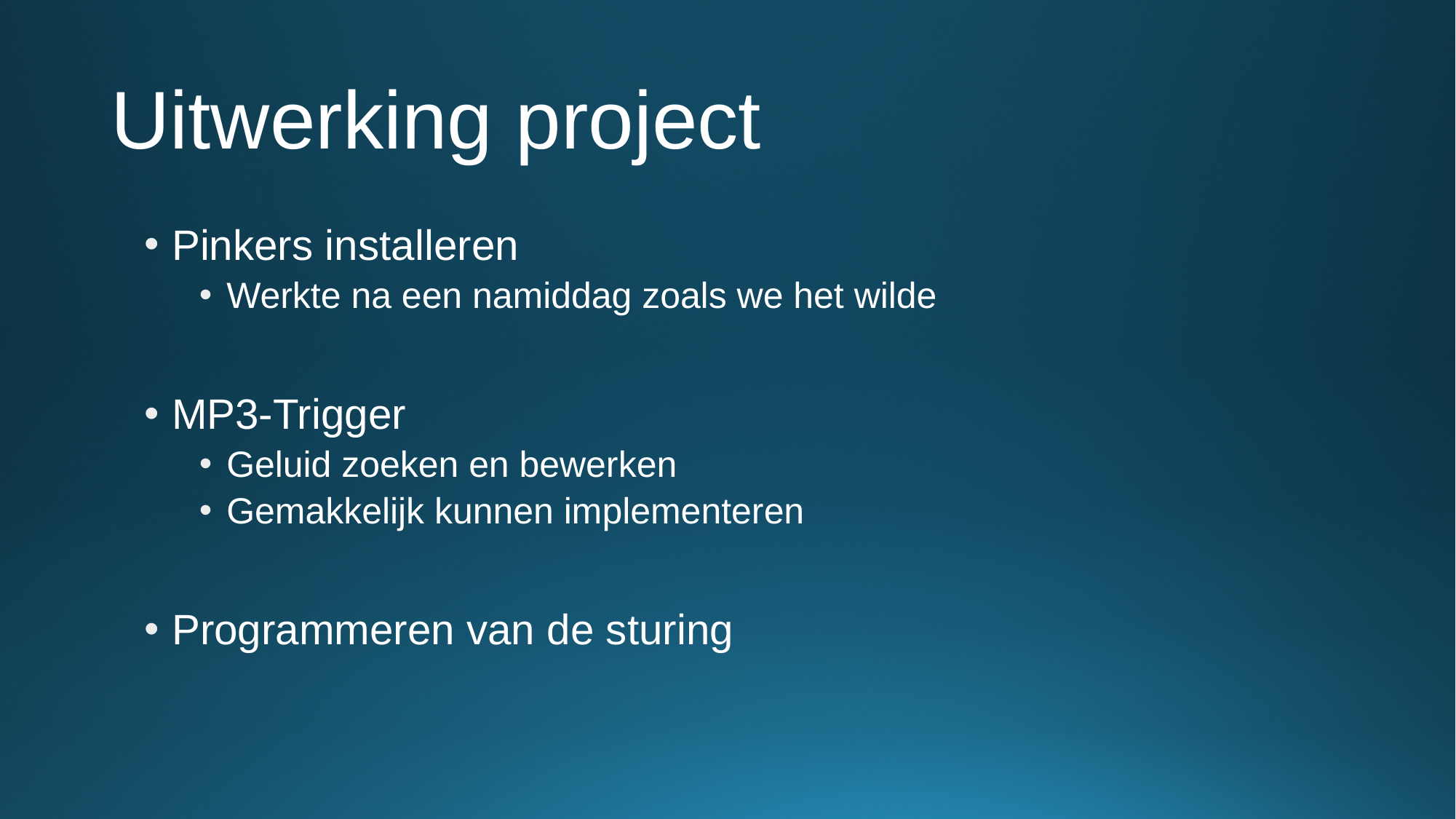

# Uitwerking project
Pinkers installeren
Werkte na een namiddag zoals we het wilde

MP3-Trigger
Geluid zoeken en bewerken
Gemakkelijk kunnen implementeren

Programmeren van de sturing